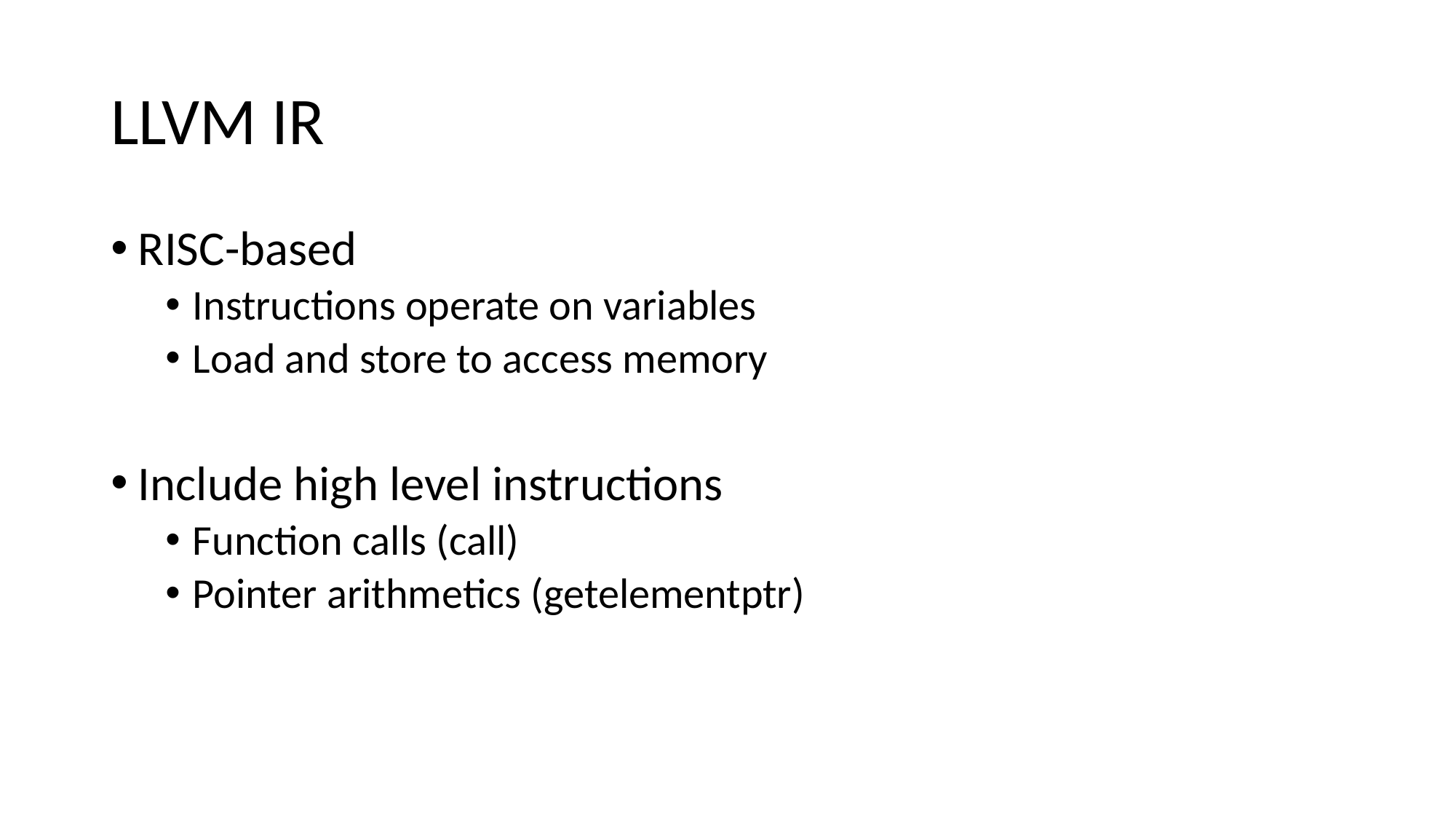

# LLVM IR
RISC-based
Instructions operate on variables
Load and store to access memory

Include high level instructions
Function calls (call)
Pointer arithmetics (getelementptr)